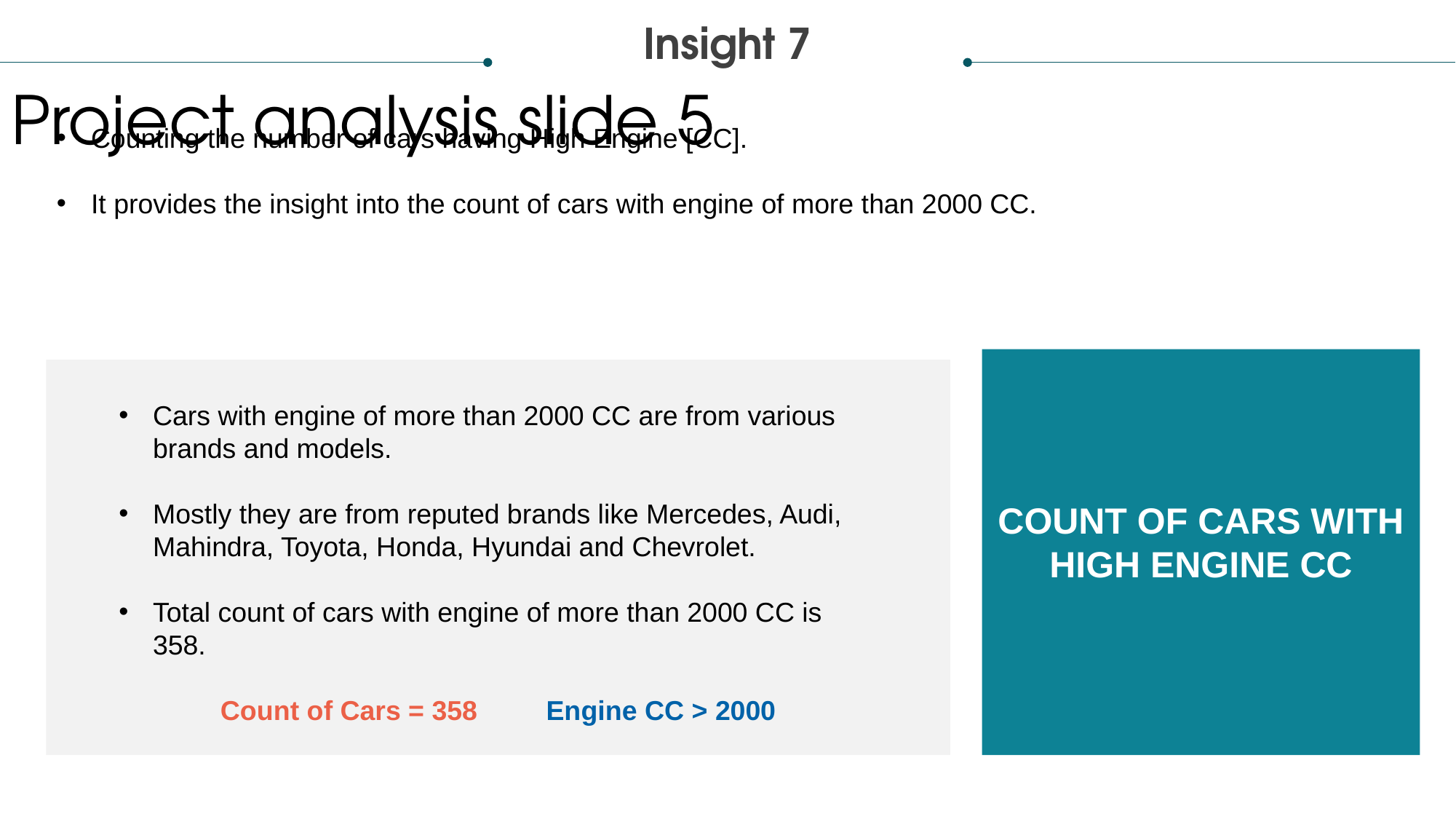

Insight 7
Project analysis slide 5

Counting the number of cars having High Engine [CC].

It provides the insight into the count of cars with engine of more than 2000 CC.

COUNT OF CARS WITH HIGH ENGINE CC

Cars with engine of more than 2000 CC are from various brands and models.

Mostly they are from reputed brands like Mercedes, Audi, Mahindra, Toyota, Honda, Hyundai and Chevrolet.

Total count of cars with engine of more than 2000 CC is 358.

Count of Cars = 358         Engine CC > 2000